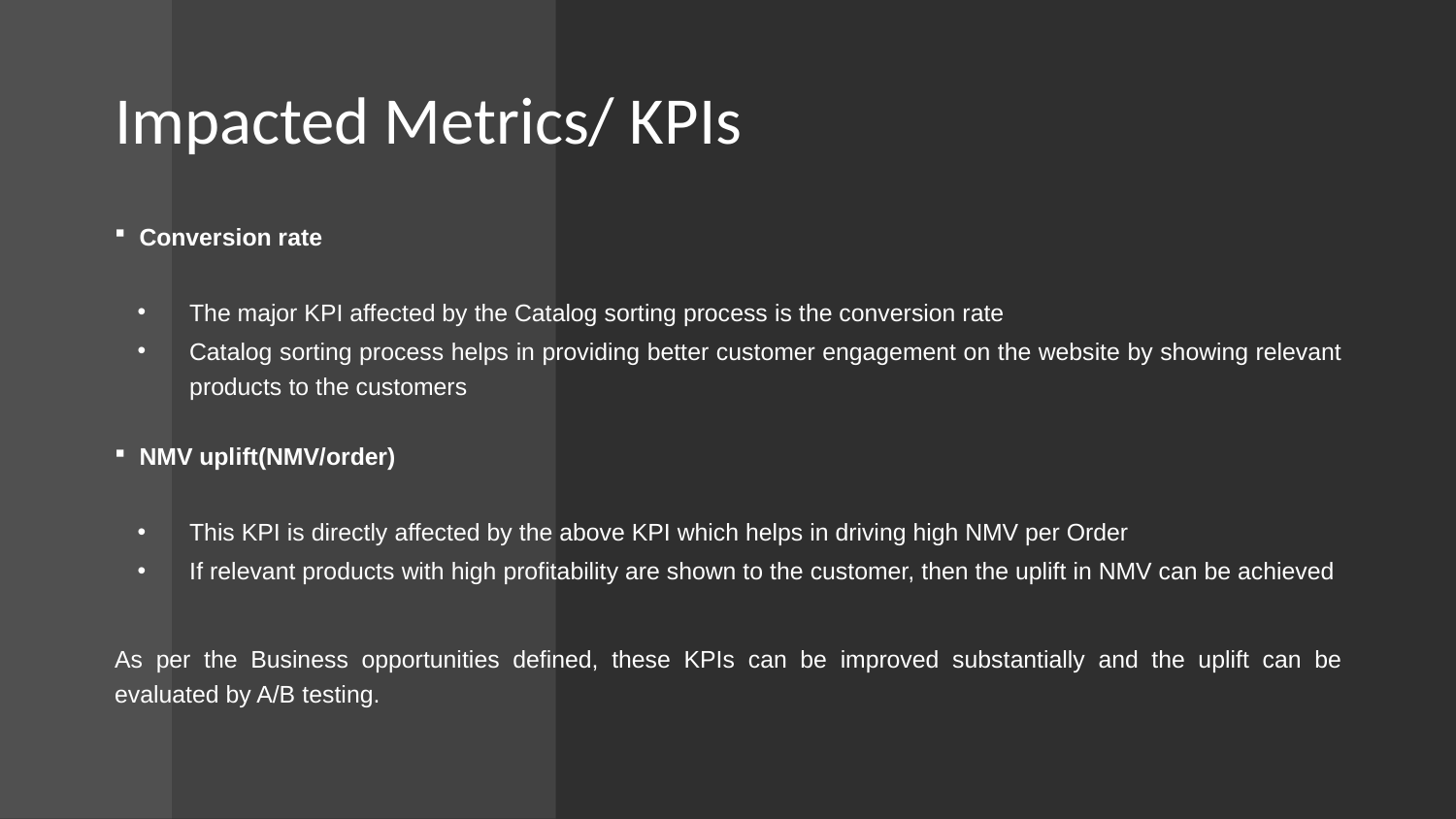

# Impacted Metrics/ KPIs
Conversion rate

The major KPI affected by the Catalog sorting process is the conversion rate
Catalog sorting process helps in providing better customer engagement on the website by showing relevant products to the customers

NMV uplift(NMV/order)

This KPI is directly affected by the above KPI which helps in driving high NMV per Order
If relevant products with high profitability are shown to the customer, then the uplift in NMV can be achieved

As per the Business opportunities defined, these KPIs can be improved substantially and the uplift can be evaluated by A/B testing.